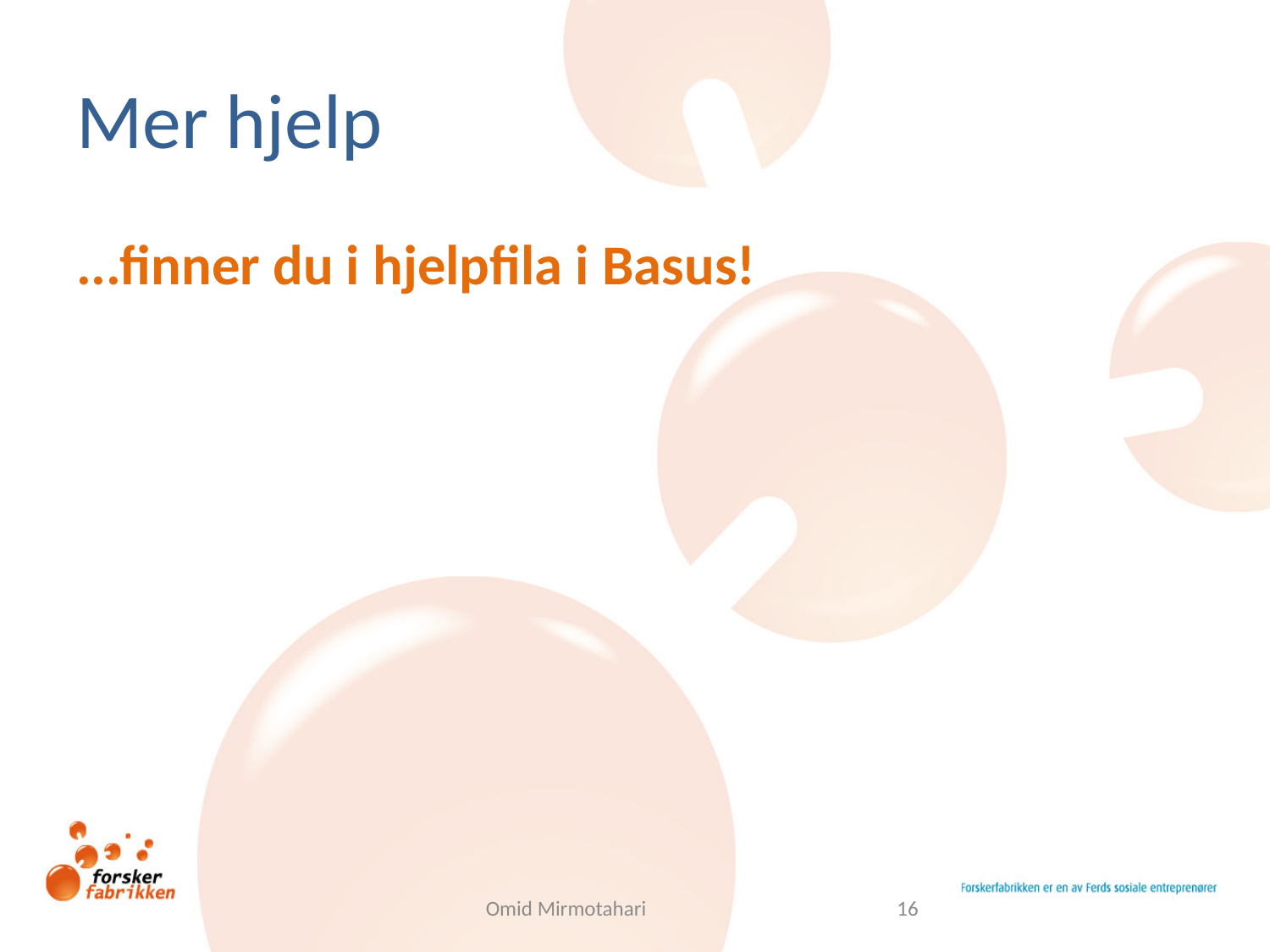

# Mer hjelp
...finner du i hjelpfila i Basus!
Omid Mirmotahari
16